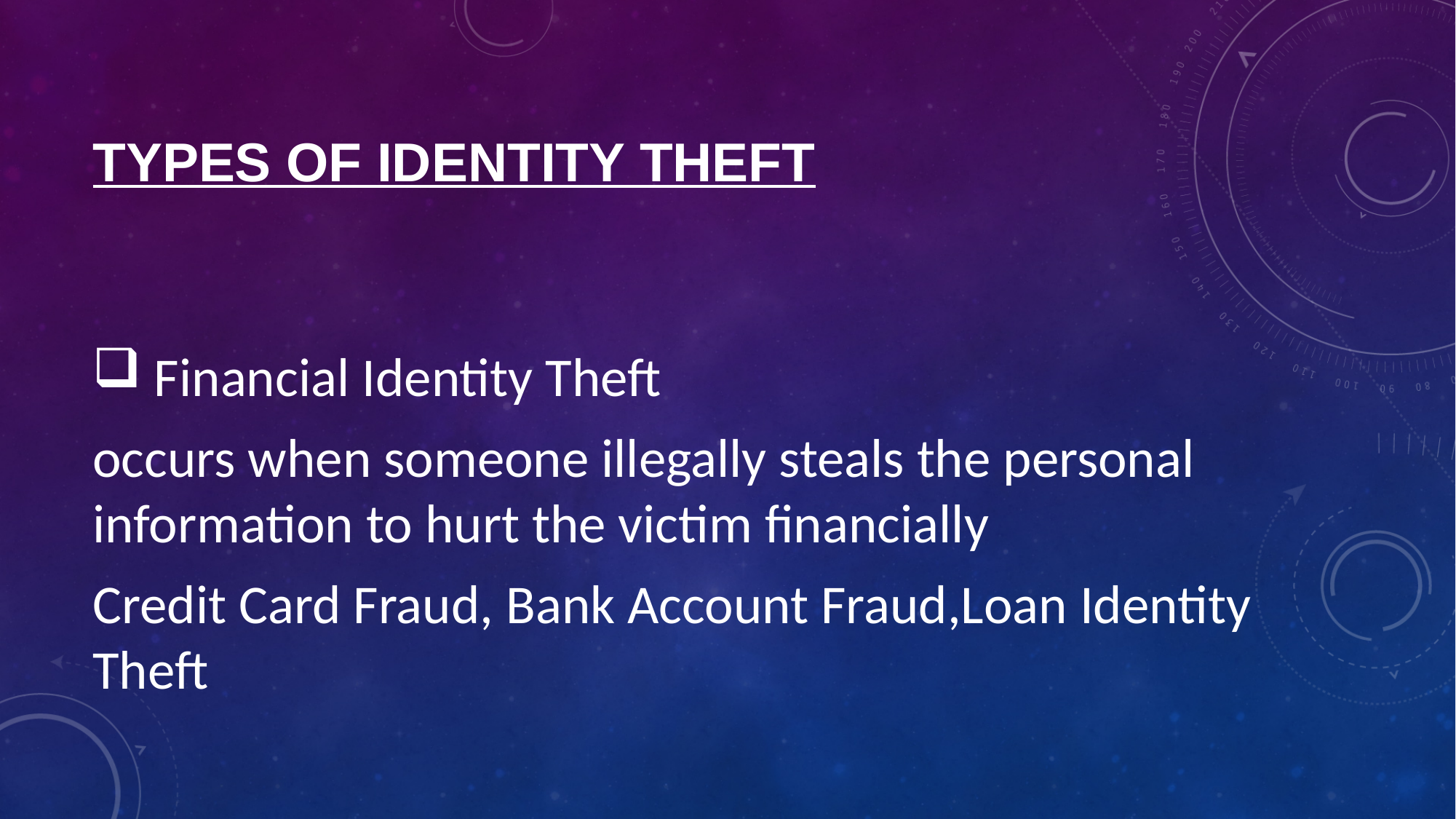

# TYPES OF IDENTITY THEFT

 Financial Identity Theft
occurs when someone illegally steals the personal information to hurt the victim financially
Credit Card Fraud, Bank Account Fraud,Loan Identity Theft